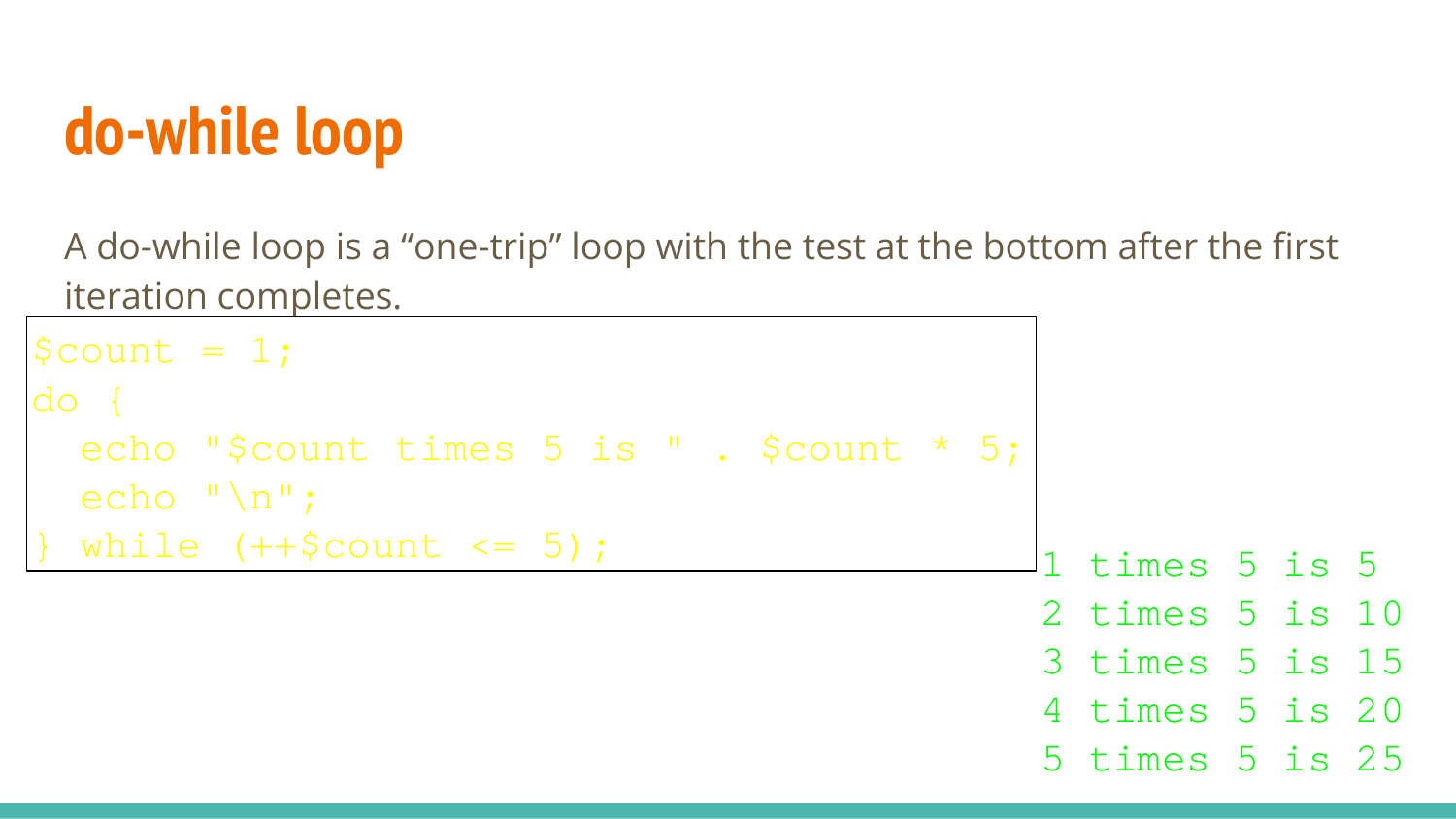

# do-while loop
A do-while loop is a “one-trip” loop with the test at the bottom after the first iteration completes.
$count = 1;
do {
  echo "$count times 5 is " . $count * 5;
  echo "\n";
} while (++$count <= 5);
1 times 5 is 5
2 times 5 is 10
3 times 5 is 15
4 times 5 is 20
5 times 5 is 25